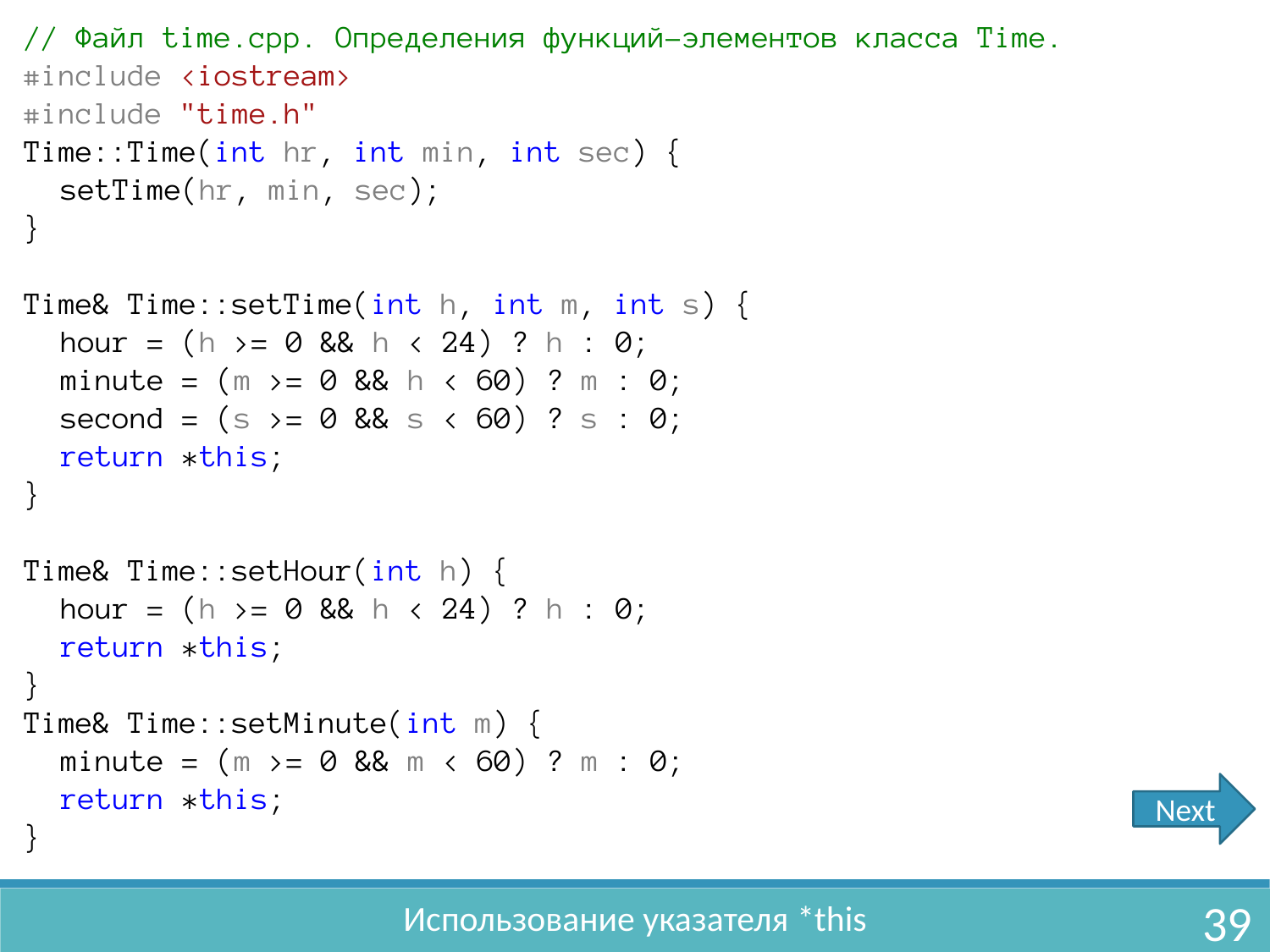

// Файл time.срр. Определения функций-элементов класса Time.
#include <iostream>
#include "time.h"
Time::Time(int hr, int min, int sec) {
	setTime(hr, min, sec);
}

Time& Time::setTime(int h, int m, int s) {
	hour = (h >= 0 && h < 24) ? h : 0;
	minute = (m >= 0 && h < 60) ? m : 0;
	second = (s >= 0 && s < 60) ? s : 0;
	return *this;
}

Time& Time::setHour(int h) {
	hour = (h >= 0 && h < 24) ? h : 0;
	return *this;
}
Time& Time::setMinute(int m) {
	minute = (m >= 0 && m < 60) ? m : 0;
	return *this;
}
Next
Использование указателя *this
39